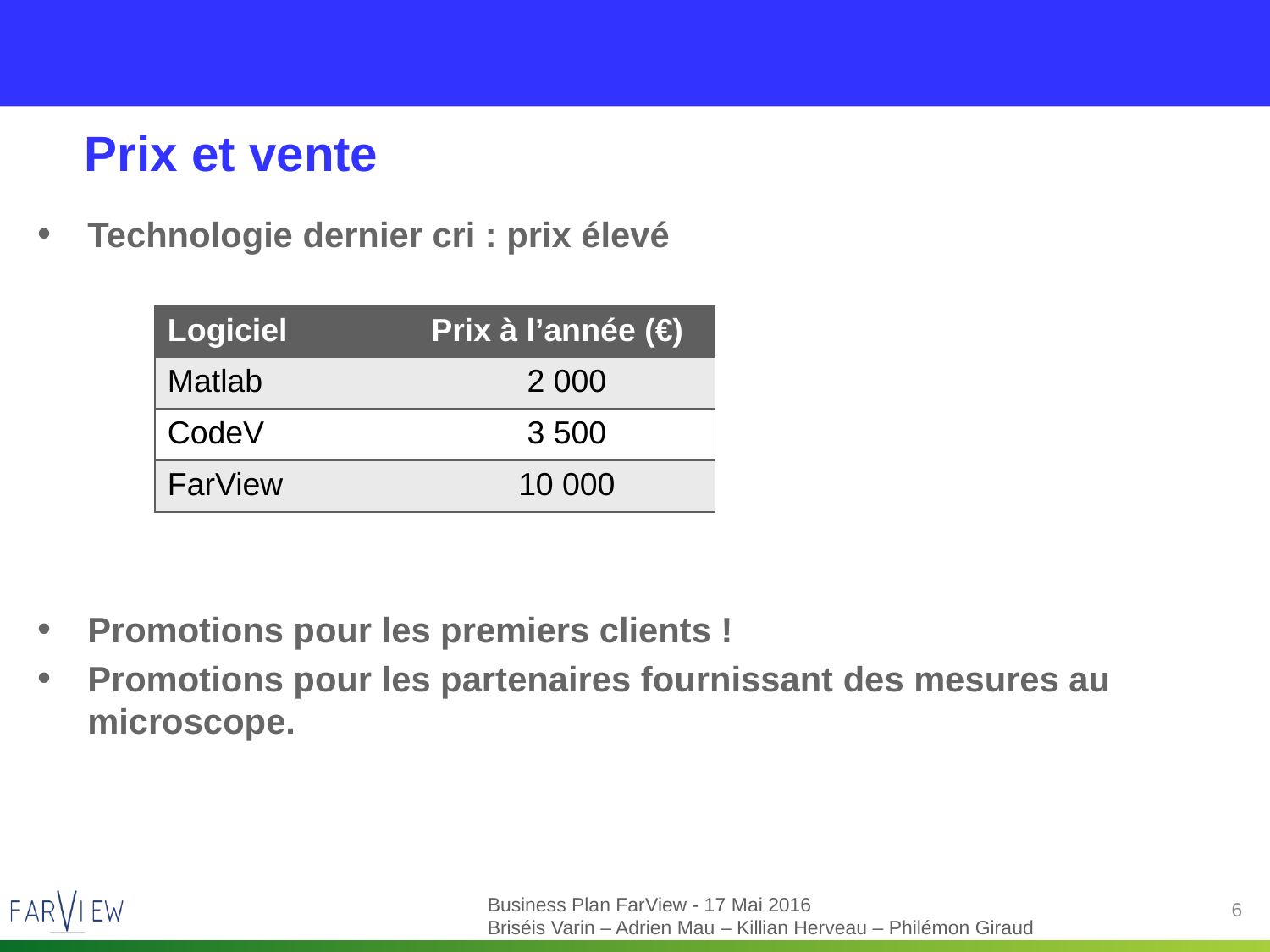

# Prix et vente
Technologie dernier cri : prix élevé

Promotions pour les premiers clients !
Promotions pour les partenaires fournissant des mesures au microscope.

| Logiciel | Prix à l’année (€) |
| --- | --- |
| Matlab | 2 000 |
| CodeV | 3 500 |
| FarView | 10 000 |
6